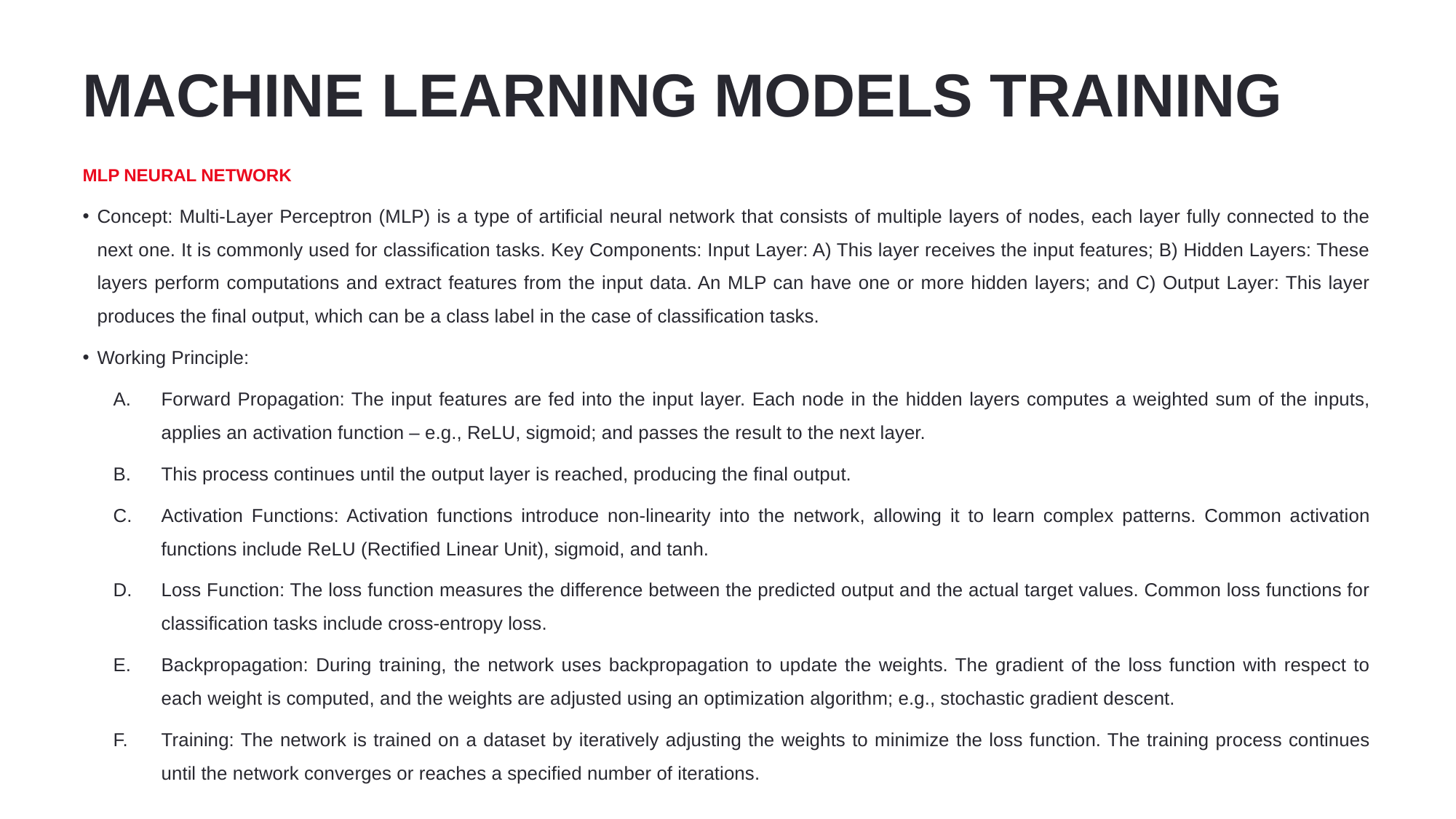

# MACHINE LEARNING MODELS TRAINING
MLP NEURAL NETWORK
Concept: Multi-Layer Perceptron (MLP) is a type of artificial neural network that consists of multiple layers of nodes, each layer fully connected to the next one. It is commonly used for classification tasks. Key Components: Input Layer: A) This layer receives the input features; B) Hidden Layers: These layers perform computations and extract features from the input data. An MLP can have one or more hidden layers; and C) Output Layer: This layer produces the final output, which can be a class label in the case of classification tasks.
Working Principle:
Forward Propagation: The input features are fed into the input layer. Each node in the hidden layers computes a weighted sum of the inputs, applies an activation function – e.g., ReLU, sigmoid; and passes the result to the next layer.
This process continues until the output layer is reached, producing the final output.
Activation Functions: Activation functions introduce non-linearity into the network, allowing it to learn complex patterns. Common activation functions include ReLU (Rectified Linear Unit), sigmoid, and tanh.
Loss Function: The loss function measures the difference between the predicted output and the actual target values. Common loss functions for classification tasks include cross-entropy loss.
Backpropagation: During training, the network uses backpropagation to update the weights. The gradient of the loss function with respect to each weight is computed, and the weights are adjusted using an optimization algorithm; e.g., stochastic gradient descent.
Training: The network is trained on a dataset by iteratively adjusting the weights to minimize the loss function. The training process continues until the network converges or reaches a specified number of iterations.